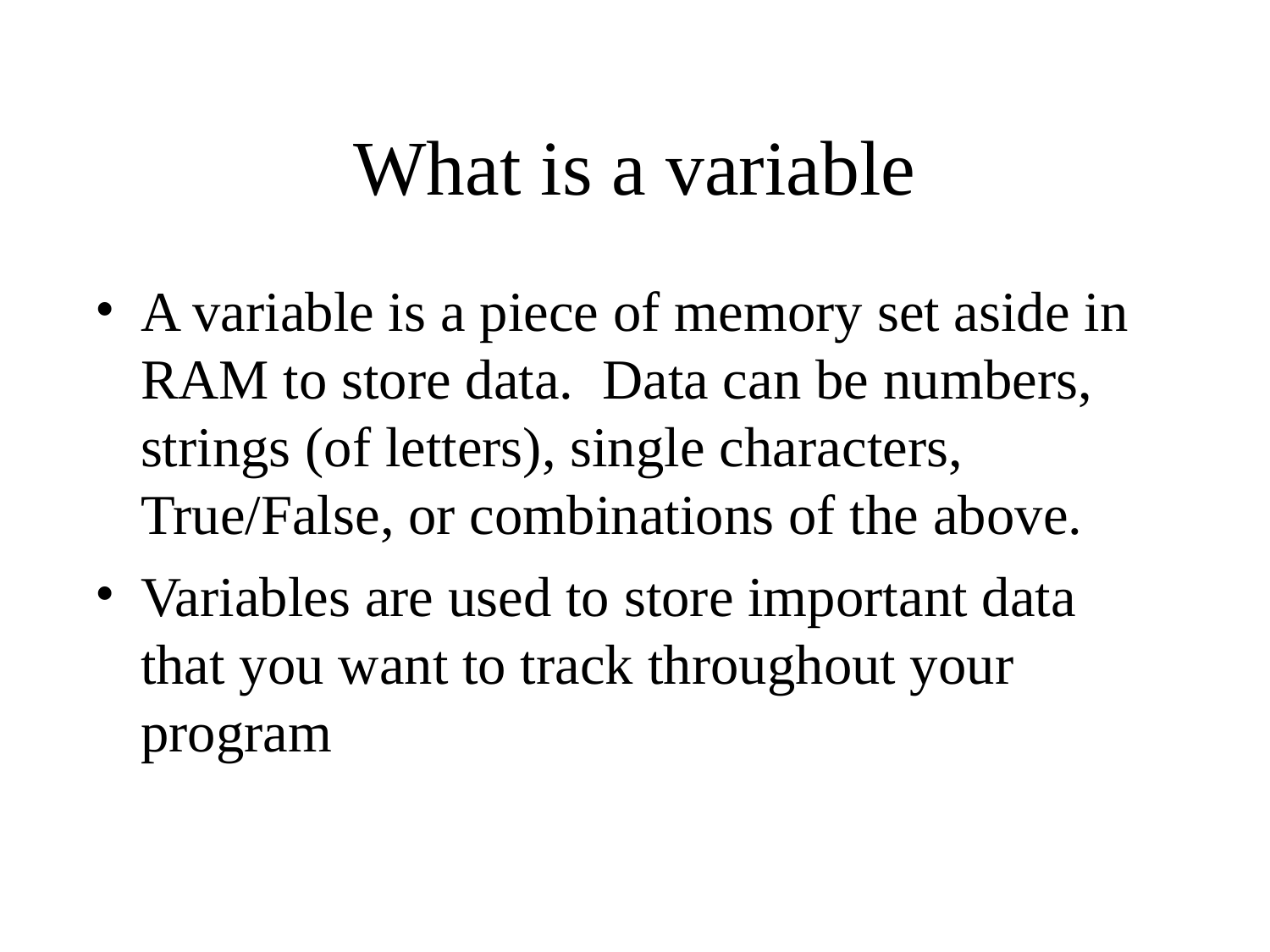

# What is a variable
A variable is a piece of memory set aside in RAM to store data.  Data can be numbers, strings (of letters), single characters, True/False, or combinations of the above.
Variables are used to store important data that you want to track throughout your program